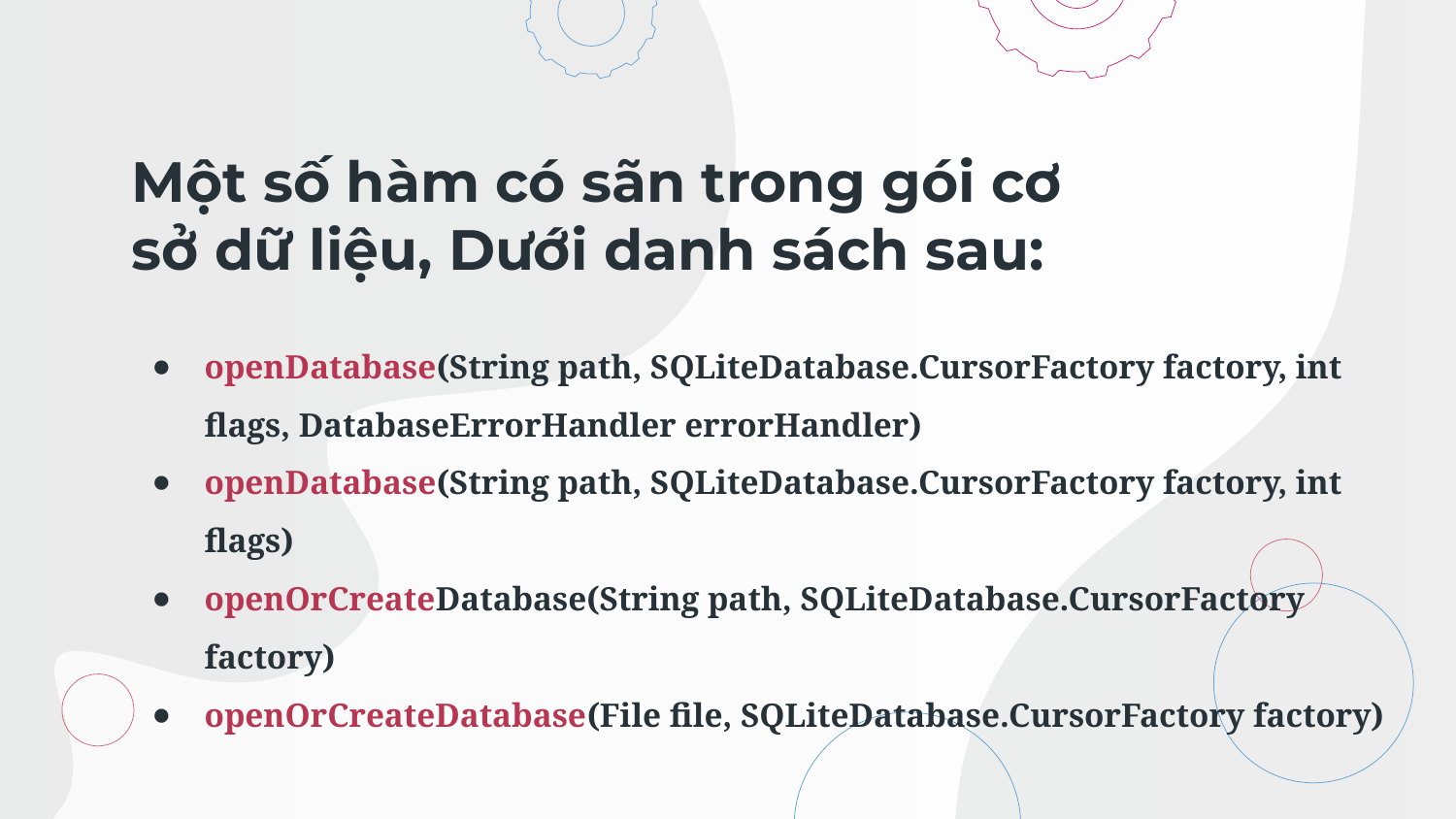

# Một số hàm có sãn trong gói cơ sở dữ liệu, Dưới danh sách sau:
openDatabase(String path, SQLiteDatabase.CursorFactory factory, int flags, DatabaseErrorHandler errorHandler)
openDatabase(String path, SQLiteDatabase.CursorFactory factory, int flags)
openOrCreateDatabase(String path, SQLiteDatabase.CursorFactory factory)
openOrCreateDatabase(File file, SQLiteDatabase.CursorFactory factory)